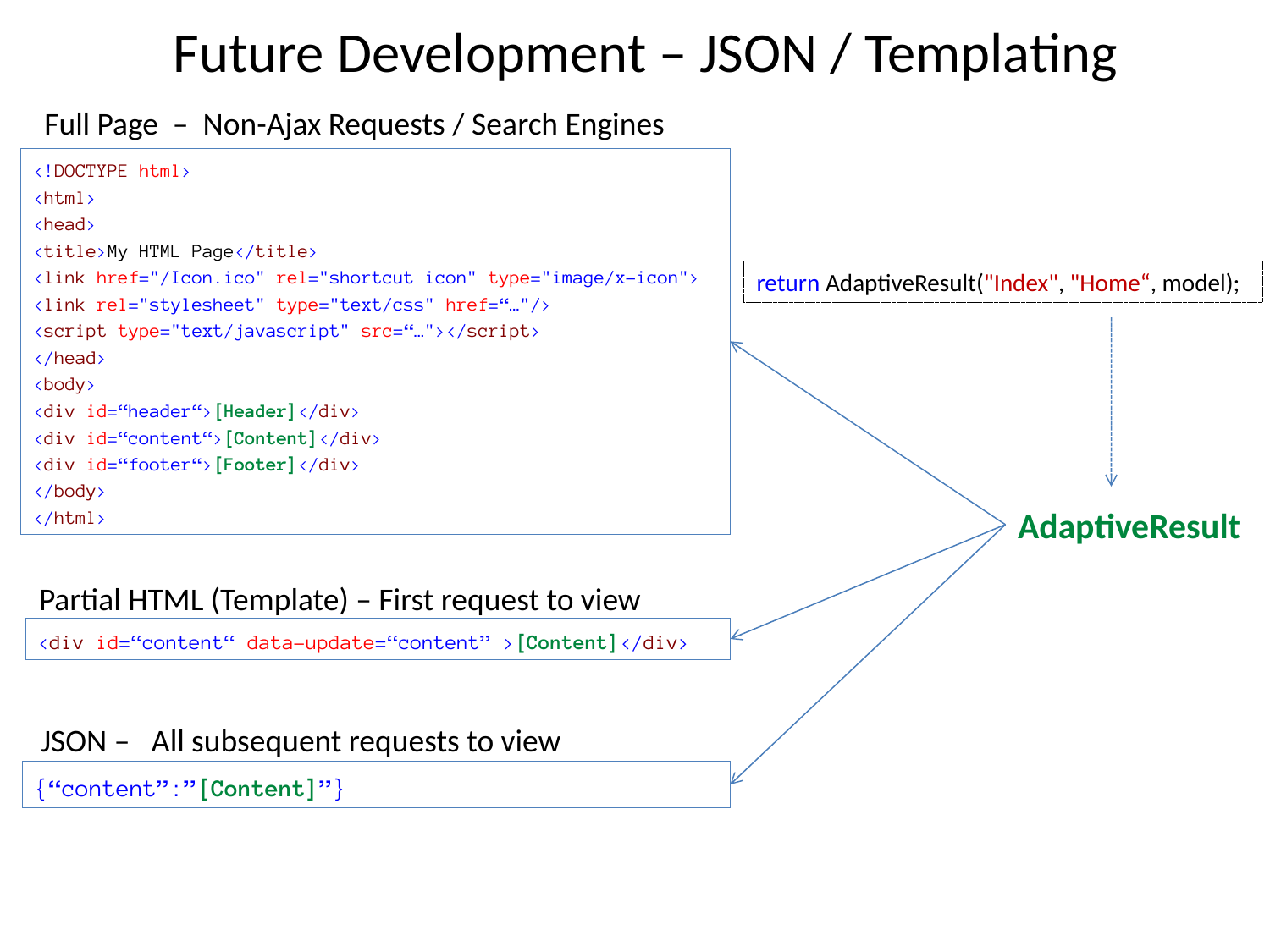

# Future Development – JSON / Templating
Full Page  –  Non-Ajax Requests / Search Engines
<!DOCTYPE html>
<html>
<head>
<title>My HTML Page</title>
<link href="/Icon.ico" rel="shortcut icon" type="image/x-icon">
<link rel="stylesheet" type="text/css" href=“…"/>
<script type="text/javascript" src=“…"></script>
</head>
<body>
<div id=“header“>[Header]</div>
<div id=“content“>[Content]</div>
<div id=“footer“>[Footer]</div>
</body>
</html>
return AdaptiveResult("Index", "Home“, model);
AdaptiveResult
Partial HTML (Template) – First request to view
<div id=“content“ data-update=“content” >[Content]</div>
JSON –   All subsequent requests to view
{“content”:”[Content]”}